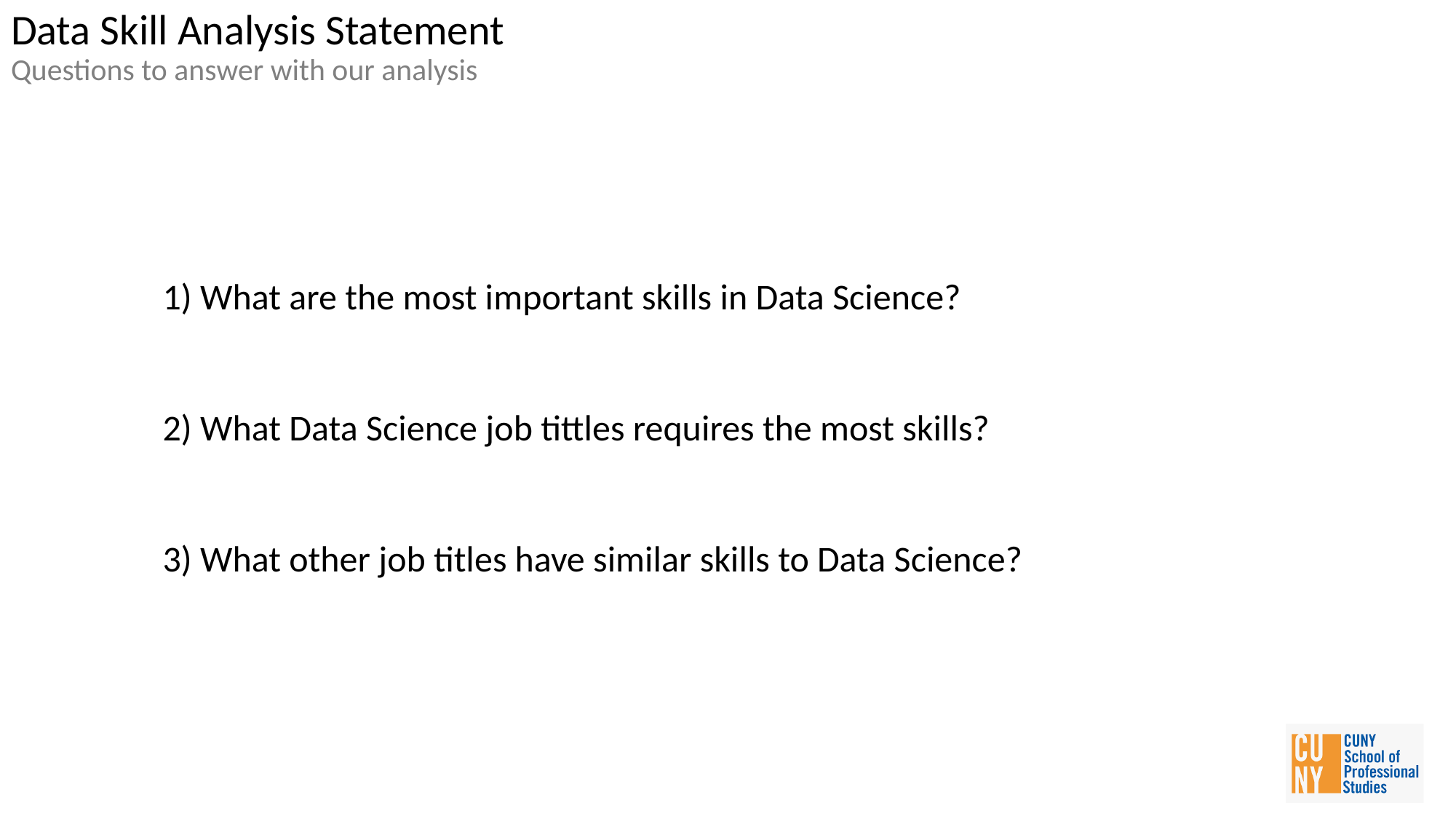

# Data Skill Analysis Statement Questions to answer with our analysis
1) What are the most important skills in Data Science?

2) What Data Science job tittles requires the most skills?

3) What other job titles have similar skills to Data Science?